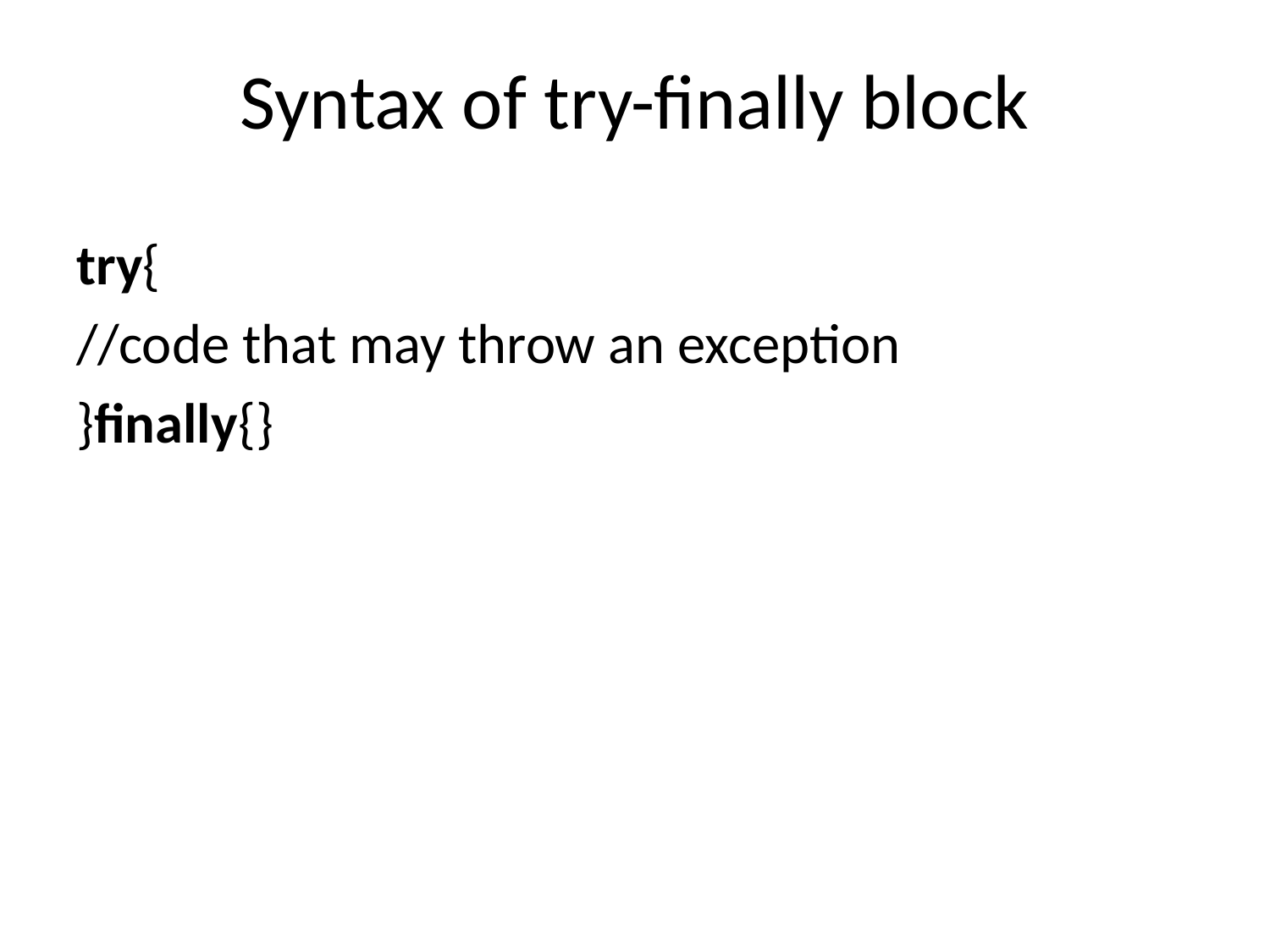

# Syntax of try-finally block
try{
//code that may throw an exception
}finally{}